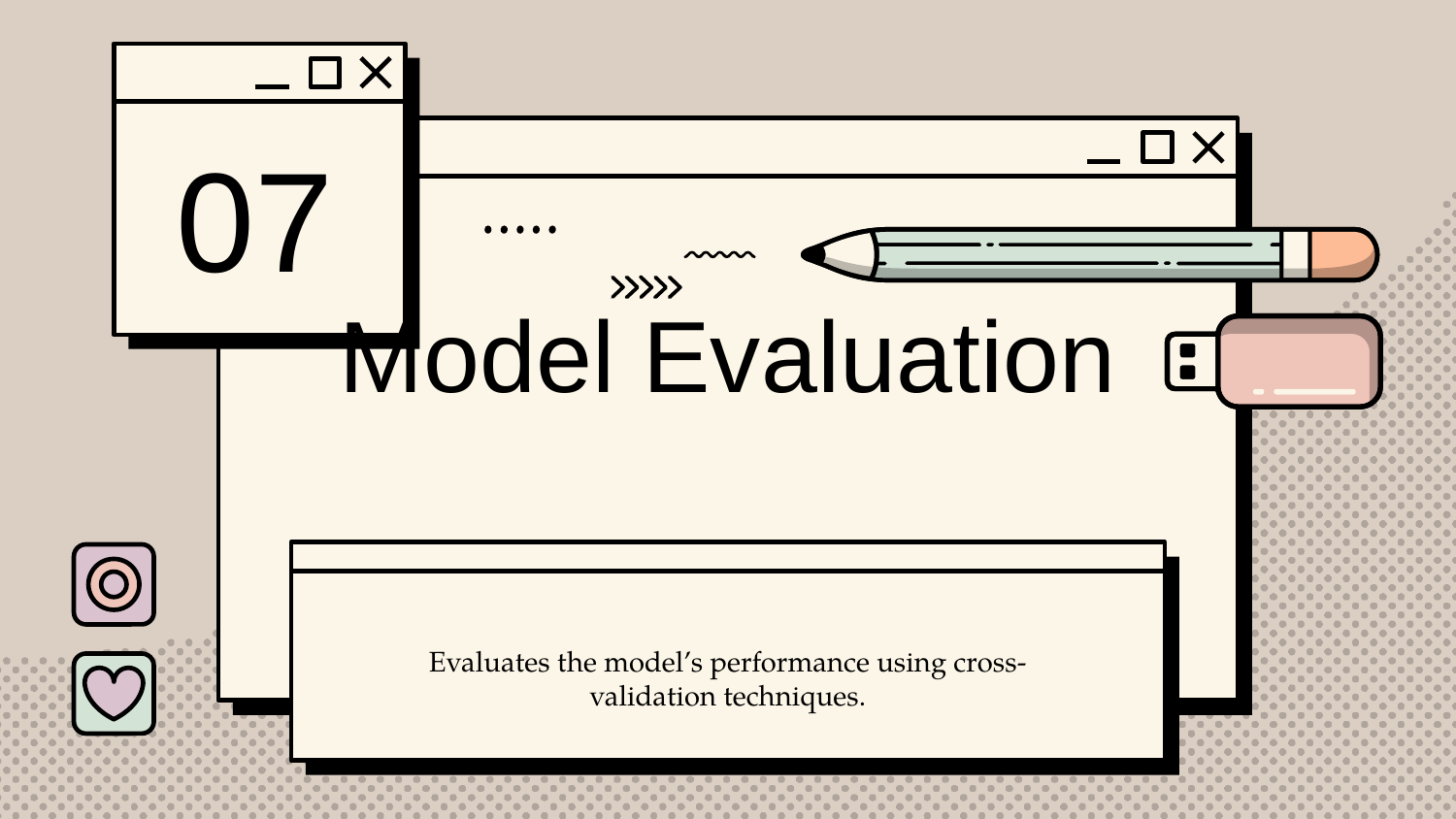

07

# Model Evaluation

Evaluates the model’s performance using cross-validation techniques.